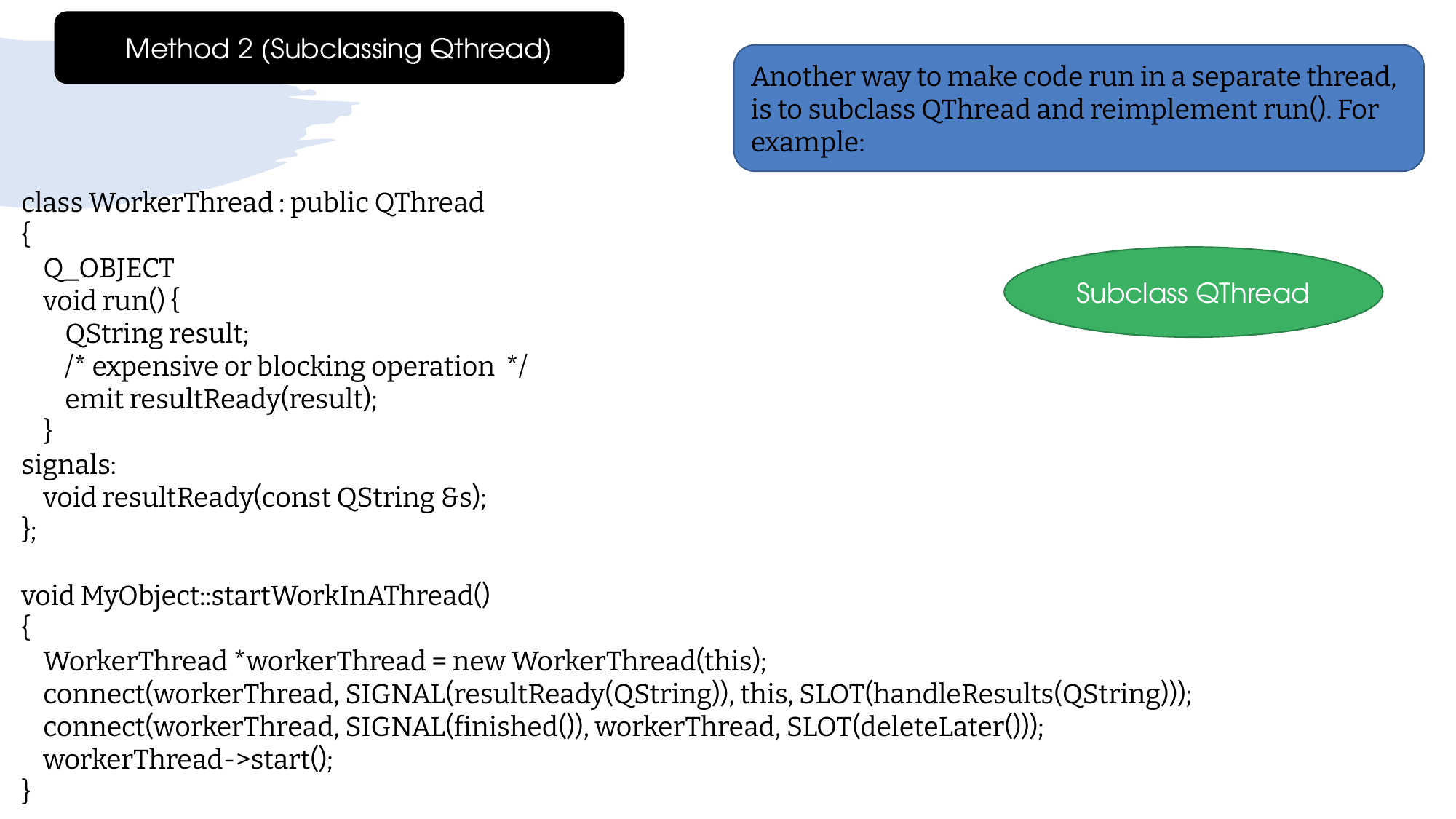

Method 2 (Subclassing Qthread)
Another way to make code run in a separate thread, is to subclass QThread and reimplement run(). For example:
class WorkerThread : public QThread
{
    Q_OBJECT
    void run() {
        QString result;
        /* expensive or blocking operation  */
        emit resultReady(result);
    }
signals:
    void resultReady(const QString &s);
};

void MyObject::startWorkInAThread()
{
    WorkerThread *workerThread = new WorkerThread(this);
    connect(workerThread, SIGNAL(resultReady(QString)), this, SLOT(handleResults(QString)));
    connect(workerThread, SIGNAL(finished()), workerThread, SLOT(deleteLater()));
    workerThread->start();
}
Subclass QThread